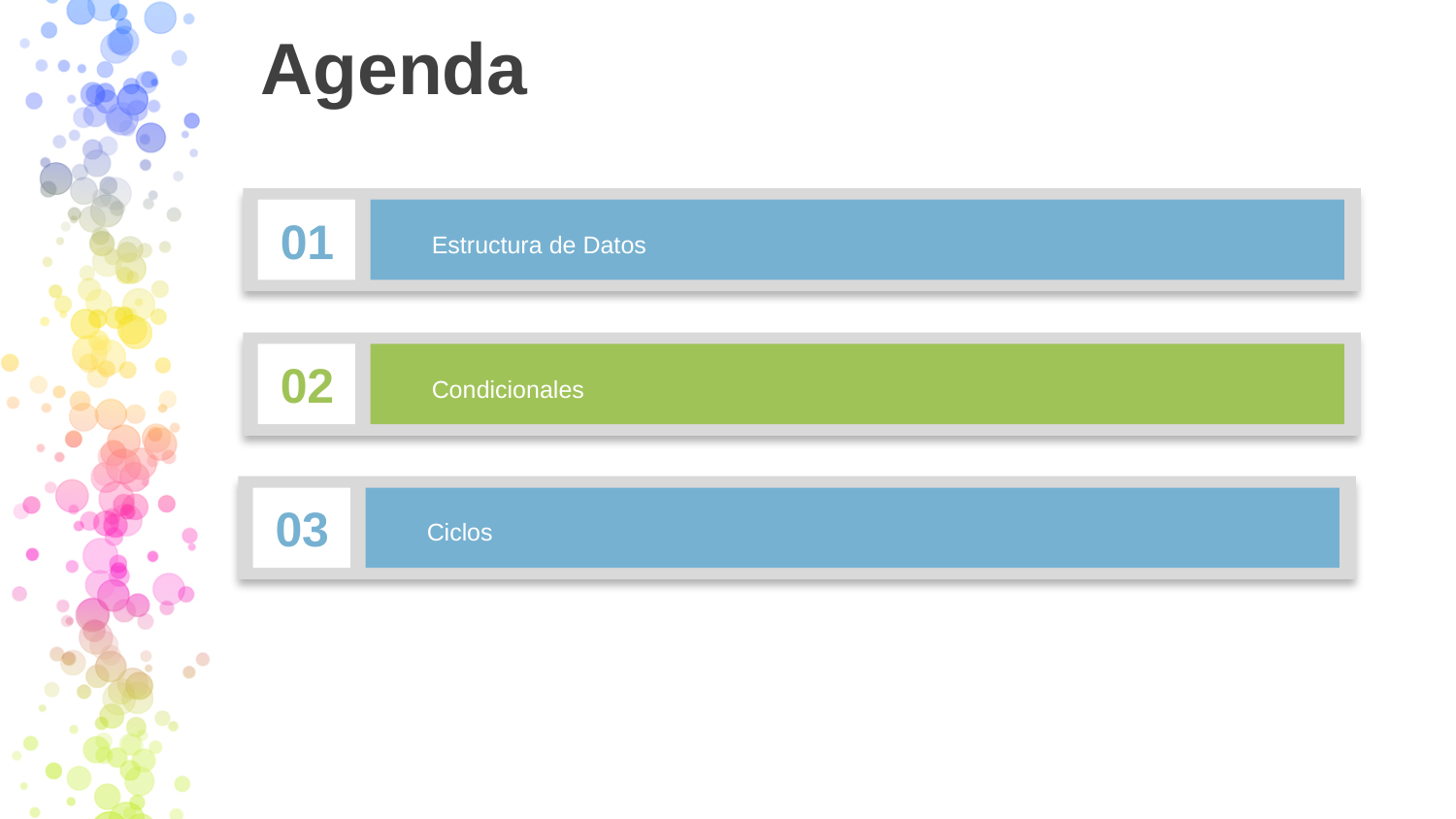

# Agenda

01
Estructura de Datos

02
Condicionales

03
Ciclos